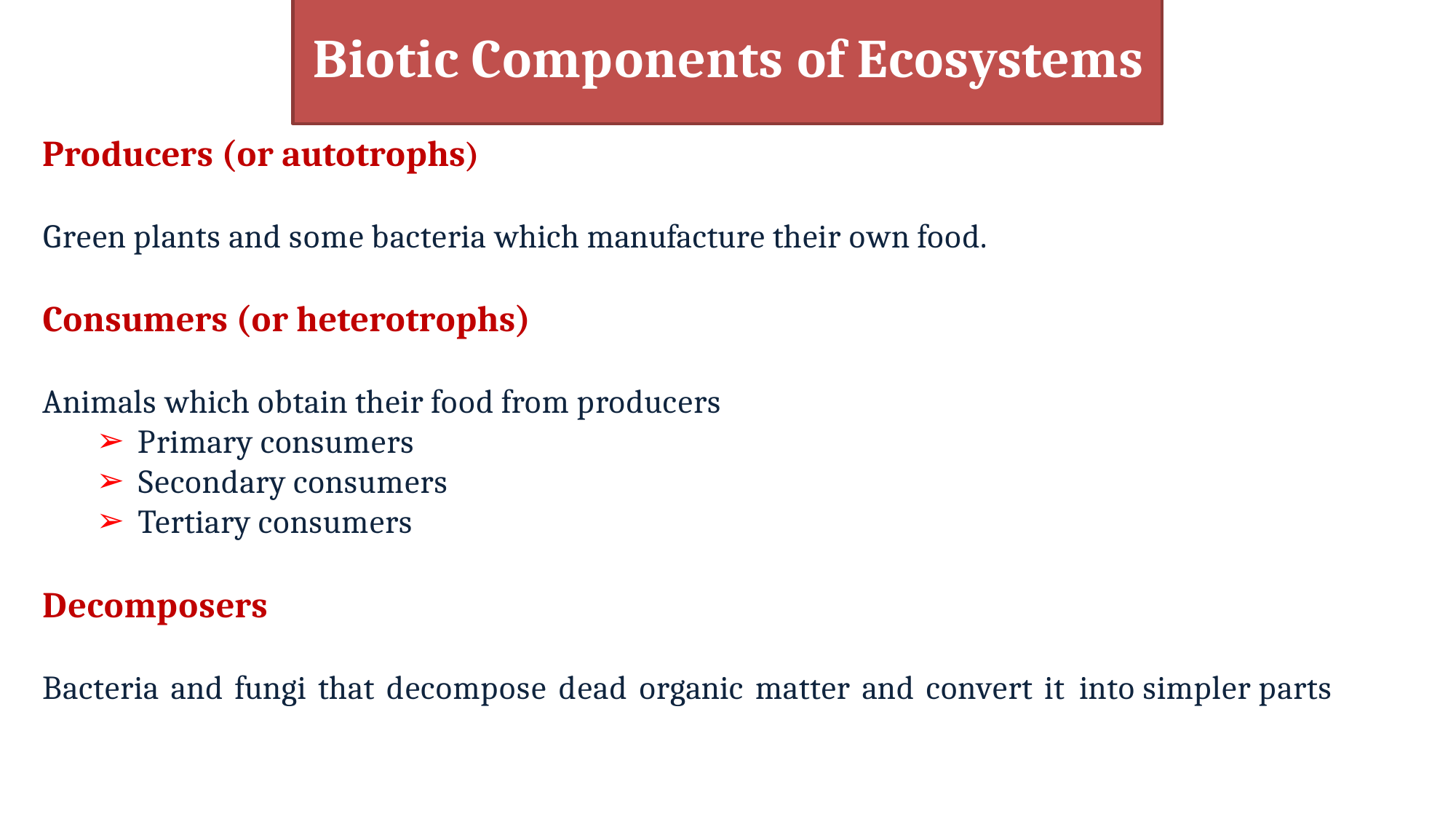

# Biotic Components of Ecosystems
Producers (or autotrophs)

Green plants and some bacteria which manufacture their own food.

Consumers (or heterotrophs)

Animals which obtain their food from producers
Primary consumers
Secondary consumers
Tertiary consumers

Decomposers

Bacteria and fungi that decompose dead organic matter and convert it  into simpler parts